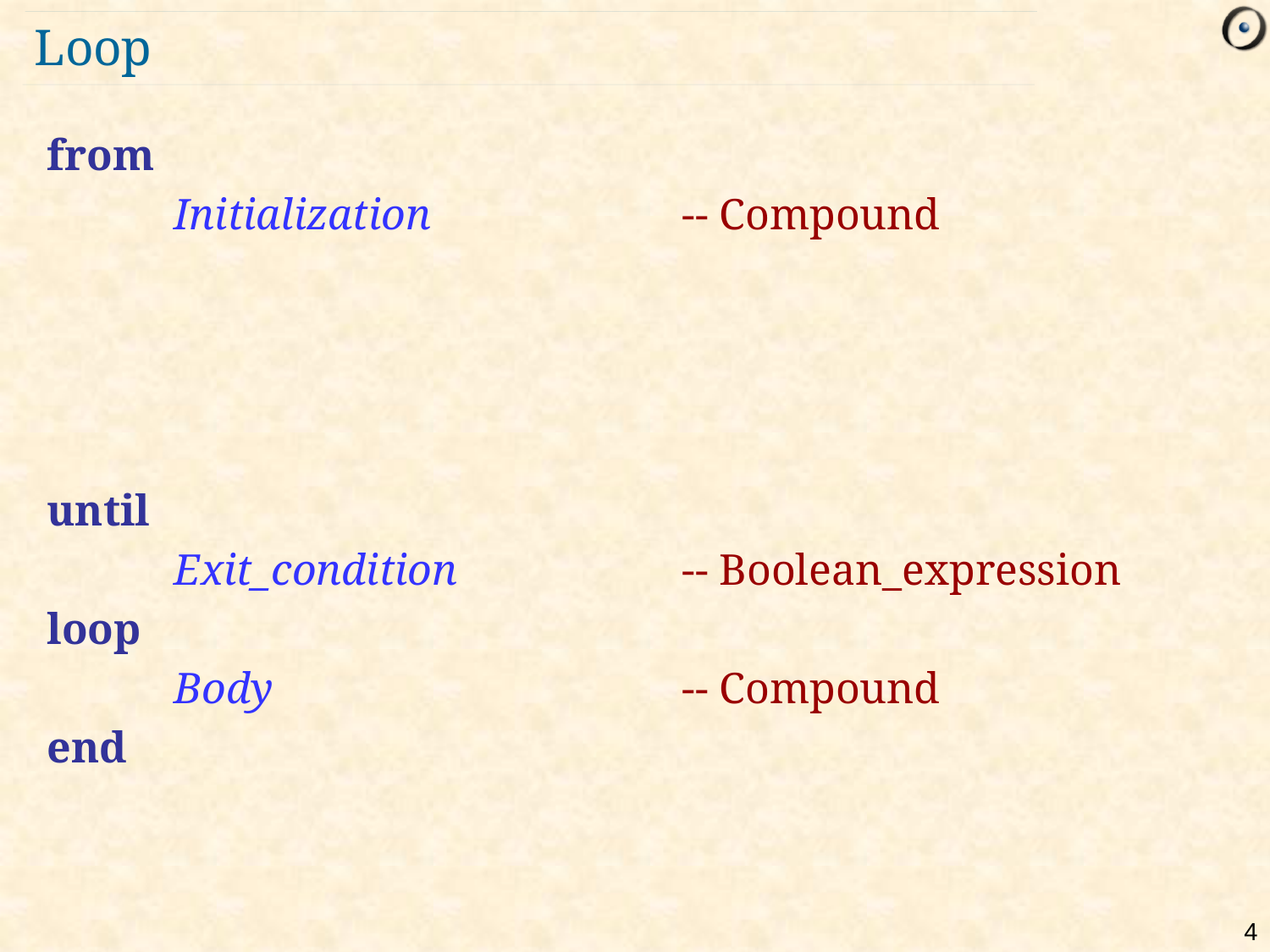

# Loop
from
	Initialization		-- Compound
variant
	Variant_expression		-- Integer expression
invariant
	Invariant_expression		-- Condition
until
	Exit_condition		-- Boolean_expression
loop
	Body				-- Compound
end